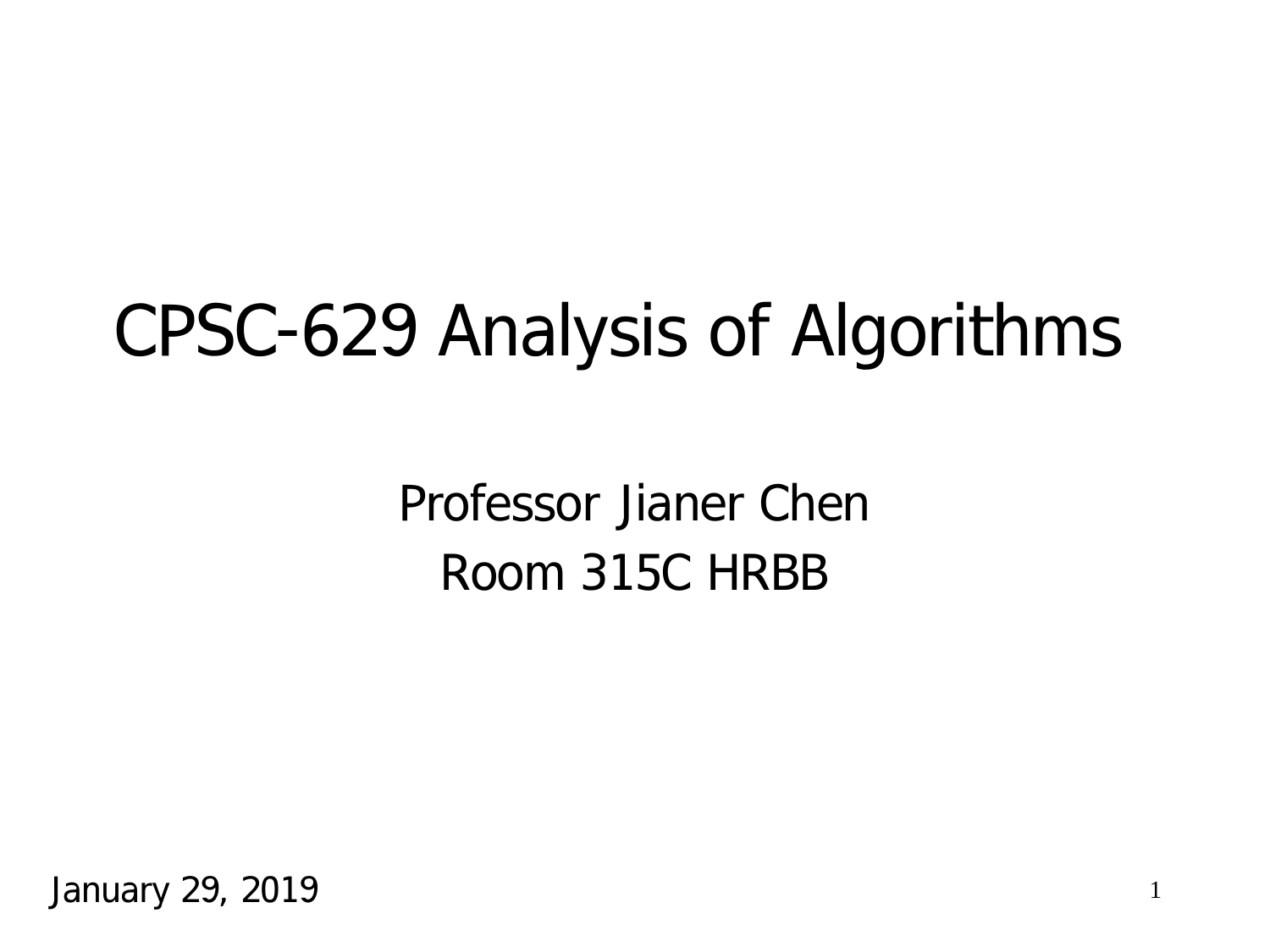

# CPSC-629 Analysis of Algorithms
Professor Jianer Chen
Room 315C HRBB
January 29, 2019
1